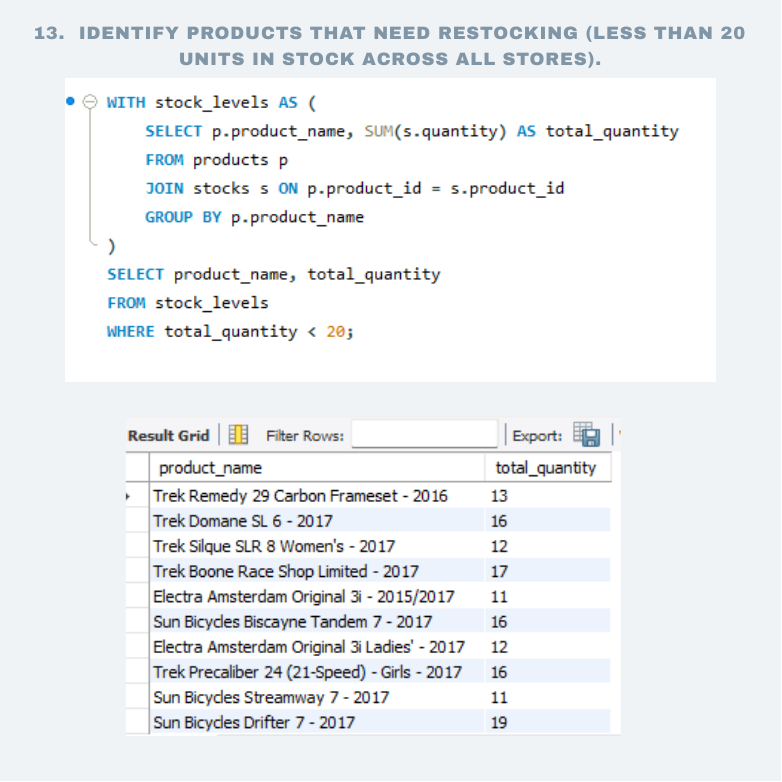

13.  IDENTIFY PRODUCTS THAT NEED RESTOCKING (LESS THAN 20 UNITS IN STOCK ACROSS ALL STORES).